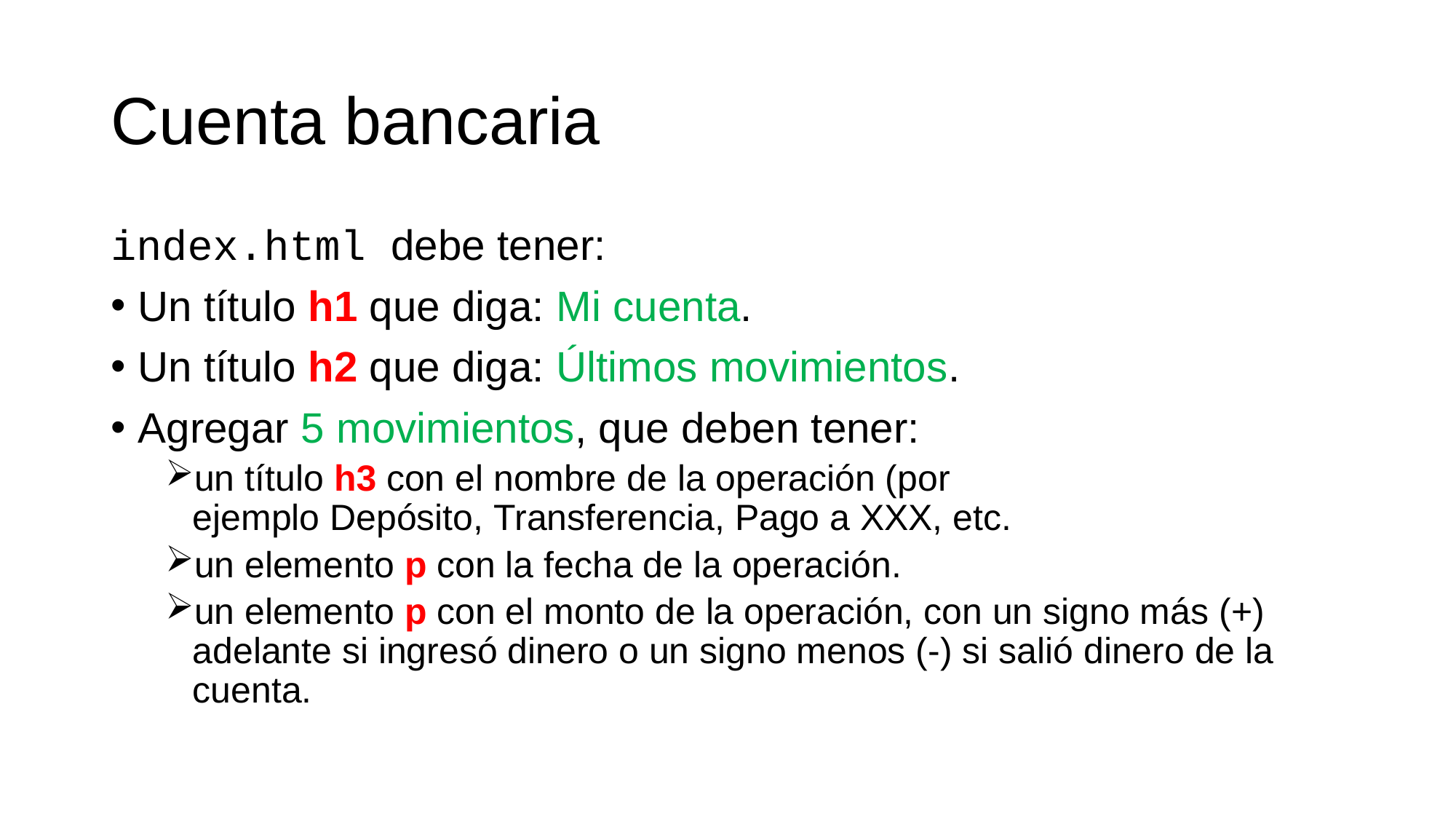

# Cuenta bancaria
index.html debe tener:
Un título h1 que diga: Mi cuenta.
Un título h2 que diga: Últimos movimientos.
Agregar 5 movimientos, que deben tener:
un título h3 con el nombre de la operación (por ejemplo Depósito, Transferencia, Pago a XXX, etc.
un elemento p con la fecha de la operación.
un elemento p con el monto de la operación, con un signo más (+) adelante si ingresó dinero o un signo menos (-) si salió dinero de la cuenta.